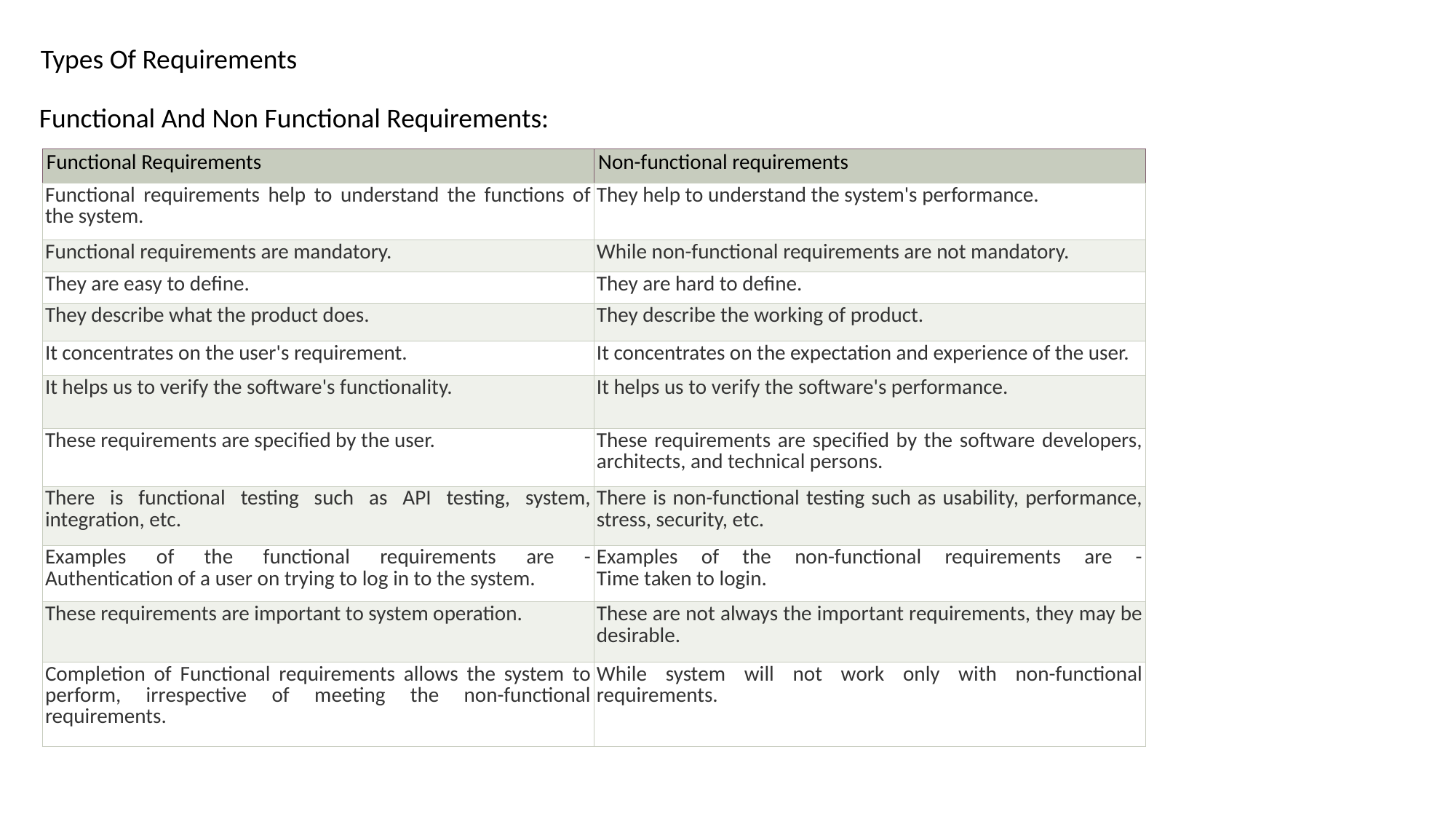

Types Of Requirements
Functional And Non Functional Requirements:

| Functional Requirements | Non-functional requirements |
| --- | --- |
| Functional requirements help to understand the functions of the system. | They help to understand the system's performance. |
| Functional requirements are mandatory. | While non-functional requirements are not mandatory. |
| They are easy to define. | They are hard to define. |
| They describe what the product does. | They describe the working of product. |
| It concentrates on the user's requirement. | It concentrates on the expectation and experience of the user. |
| It helps us to verify the software's functionality. | It helps us to verify the software's performance. |
| These requirements are specified by the user. | These requirements are specified by the software developers, architects, and technical persons. |
| There is functional testing such as API testing, system, integration, etc. | There is non-functional testing such as usability, performance, stress, security, etc. |
| Examples of the functional requirements are - Authentication of a user on trying to log in to the system. | Examples of the non-functional requirements are - Time taken to login. |
| These requirements are important to system operation. | These are not always the important requirements, they may be desirable. |
| Completion of Functional requirements allows the system to perform, irrespective of meeting the non-functional requirements. | While system will not work only with non-functional requirements. |